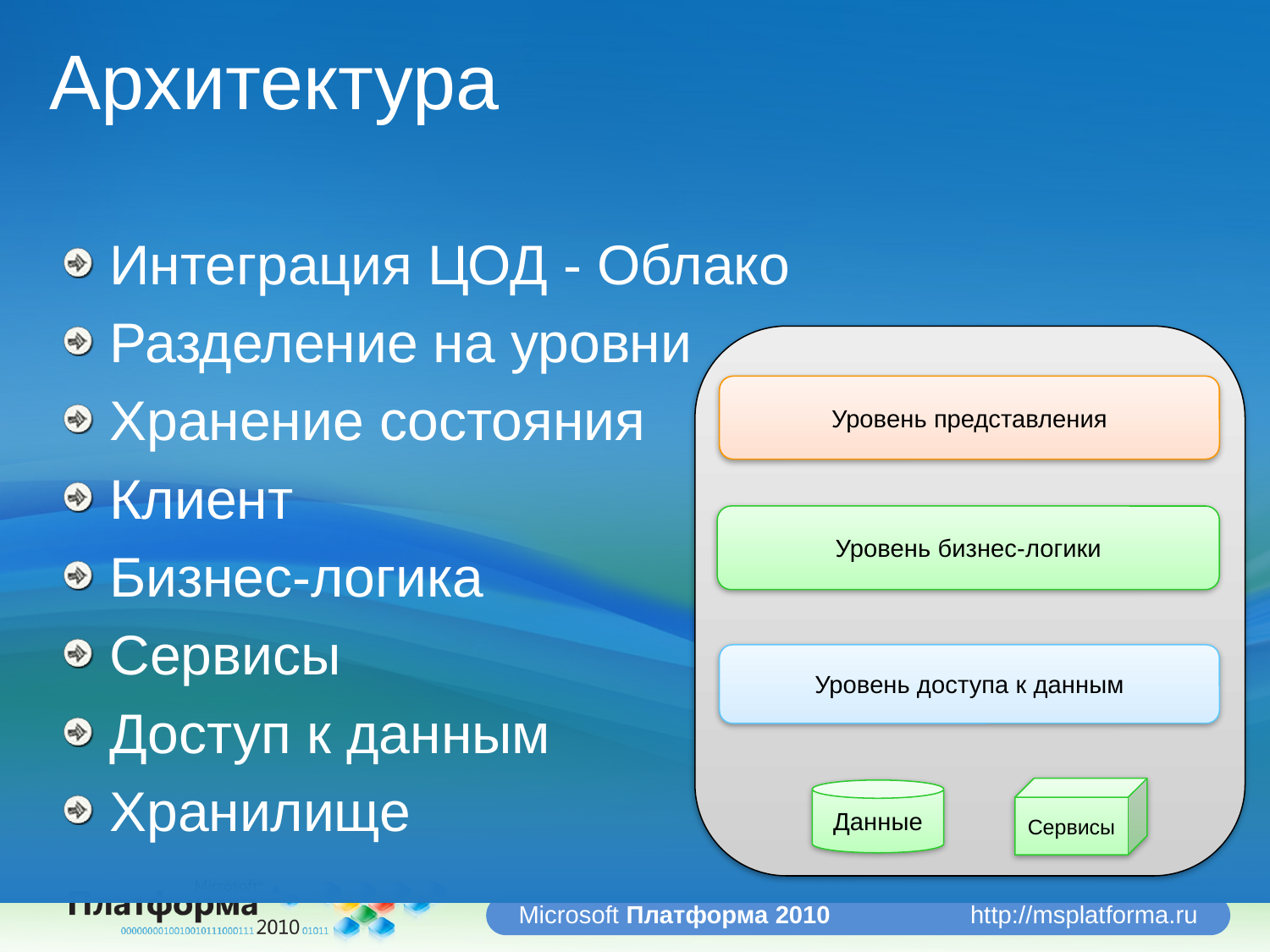

# Архитектура
Интеграция ЦОД - Облако
Разделение на уровни
Хранение состояния
Клиент
Бизнес-логика
Сервисы
Доступ к данным
Хранилище

Уровень представления
Уровень бизнес-логики
Уровень доступа к данным
Сервисы
Данные